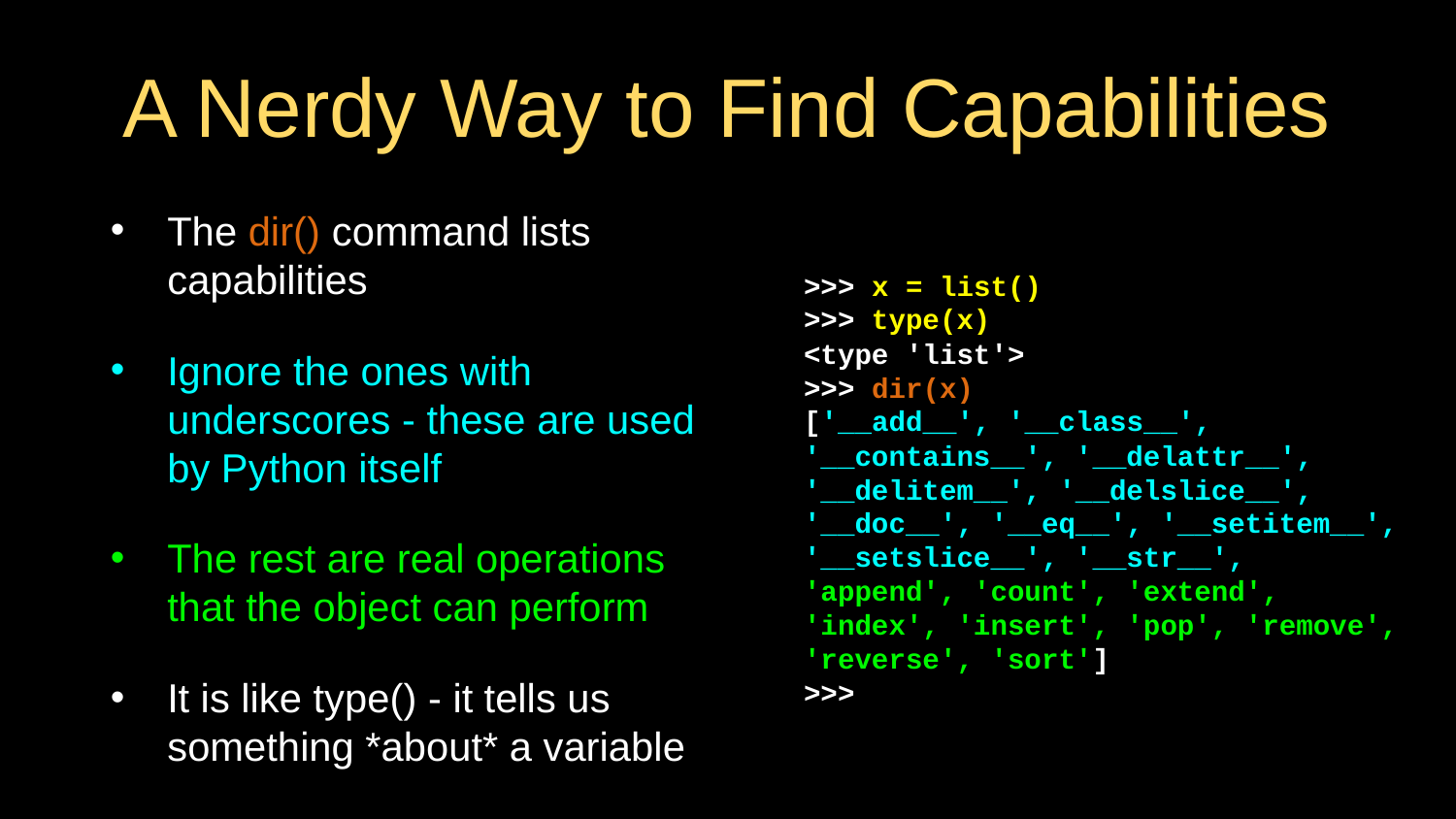

# A Nerdy Way to Find Capabilities
>>> x = list()
>>> type(x)
<type 'list'>
>>> dir(x)
['__add__', '__class__', '__contains__', '__delattr__', '__delitem__', '__delslice__', '__doc__', '__eq__', '__setitem__', '__setslice__', '__str__', 'append', 'count', 'extend', 'index', 'insert', 'pop', 'remove', 'reverse', 'sort']
>>>
The dir() command lists capabilities
Ignore the ones with underscores - these are used by Python itself
The rest are real operations that the object can perform
It is like type() - it tells us something *about* a variable